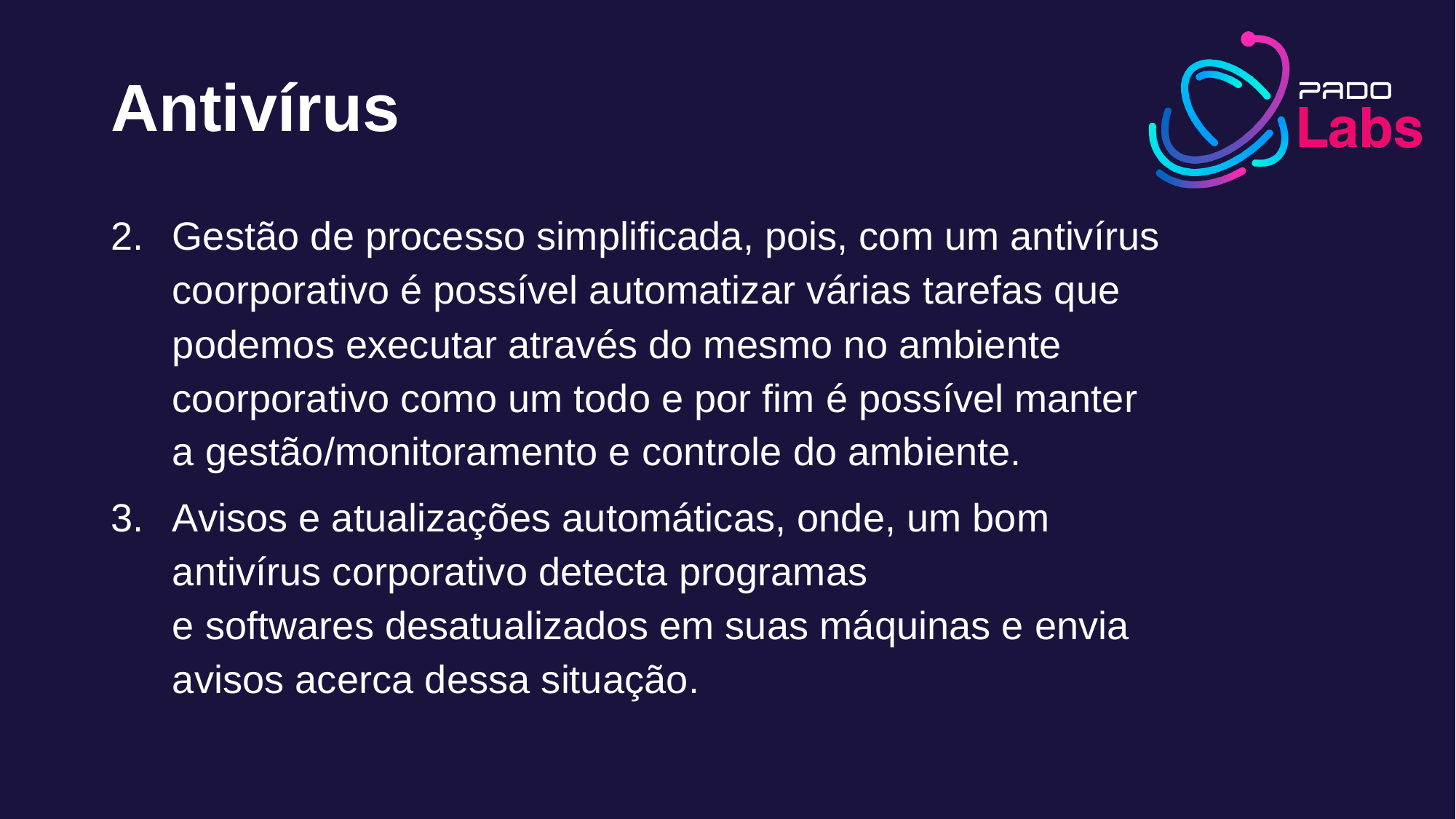

# Antivírus

Gestão de processo simplificada, pois, com um antivírus coorporativo é possível automatizar várias tarefas que podemos executar através do mesmo no ambiente coorporativo como um todo e por fim é possível manter a gestão/monitoramento e controle do ambiente.
Avisos e atualizações automáticas, onde, um bom antivírus corporativo detecta programas e softwares desatualizados em suas máquinas e envia avisos acerca dessa situação.